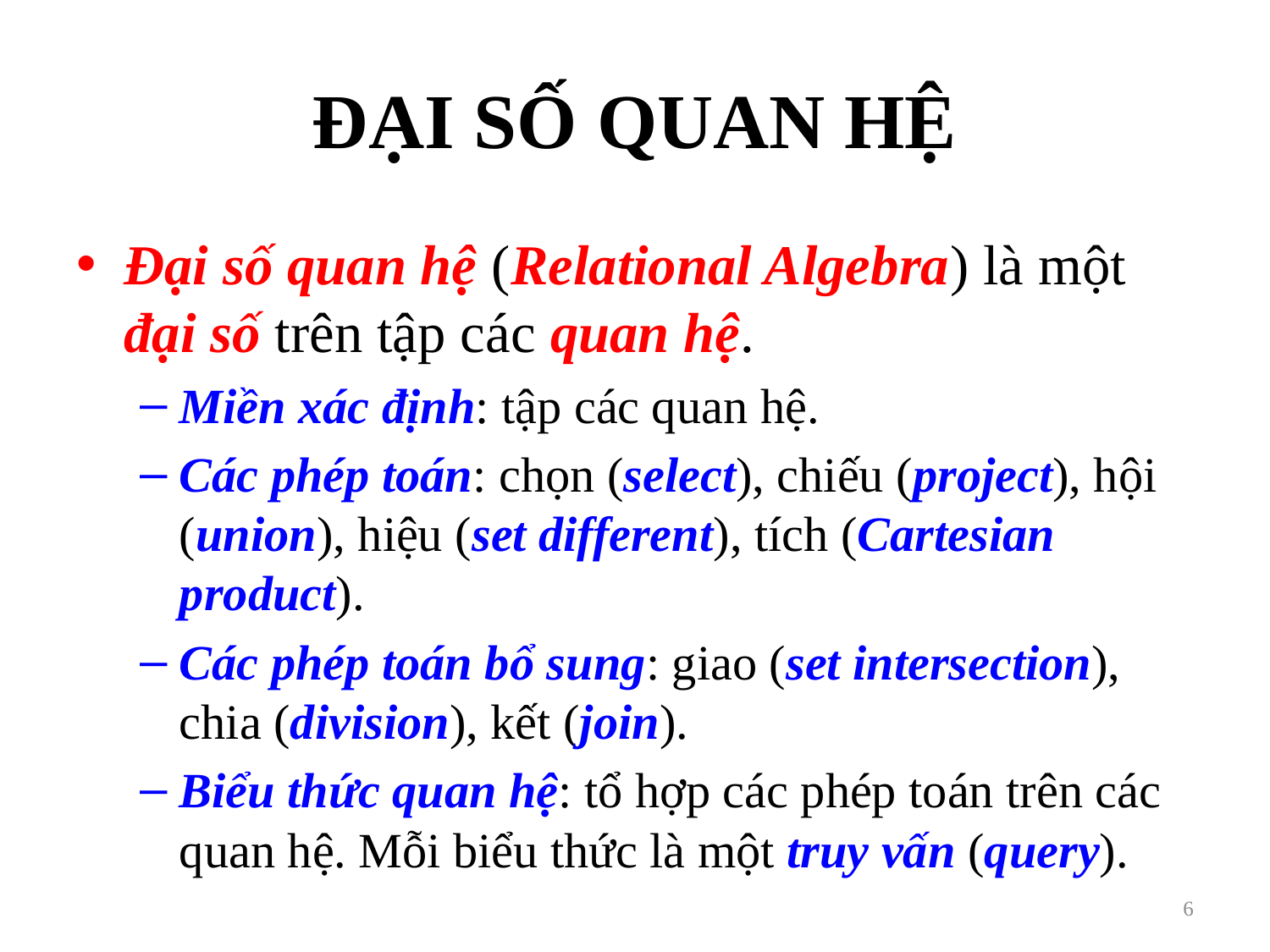

# ĐẠI SỐ QUAN HỆ
Đại số quan hệ (Relational Algebra) là một đại số trên tập các quan hệ.
Miền xác định: tập các quan hệ.
Các phép toán: chọn (select), chiếu (project), hội (union), hiệu (set different), tích (Cartesian product).
Các phép toán bổ sung: giao (set intersection), chia (division), kết (join).
Biểu thức quan hệ: tổ hợp các phép toán trên các quan hệ. Mỗi biểu thức là một truy vấn (query).
6